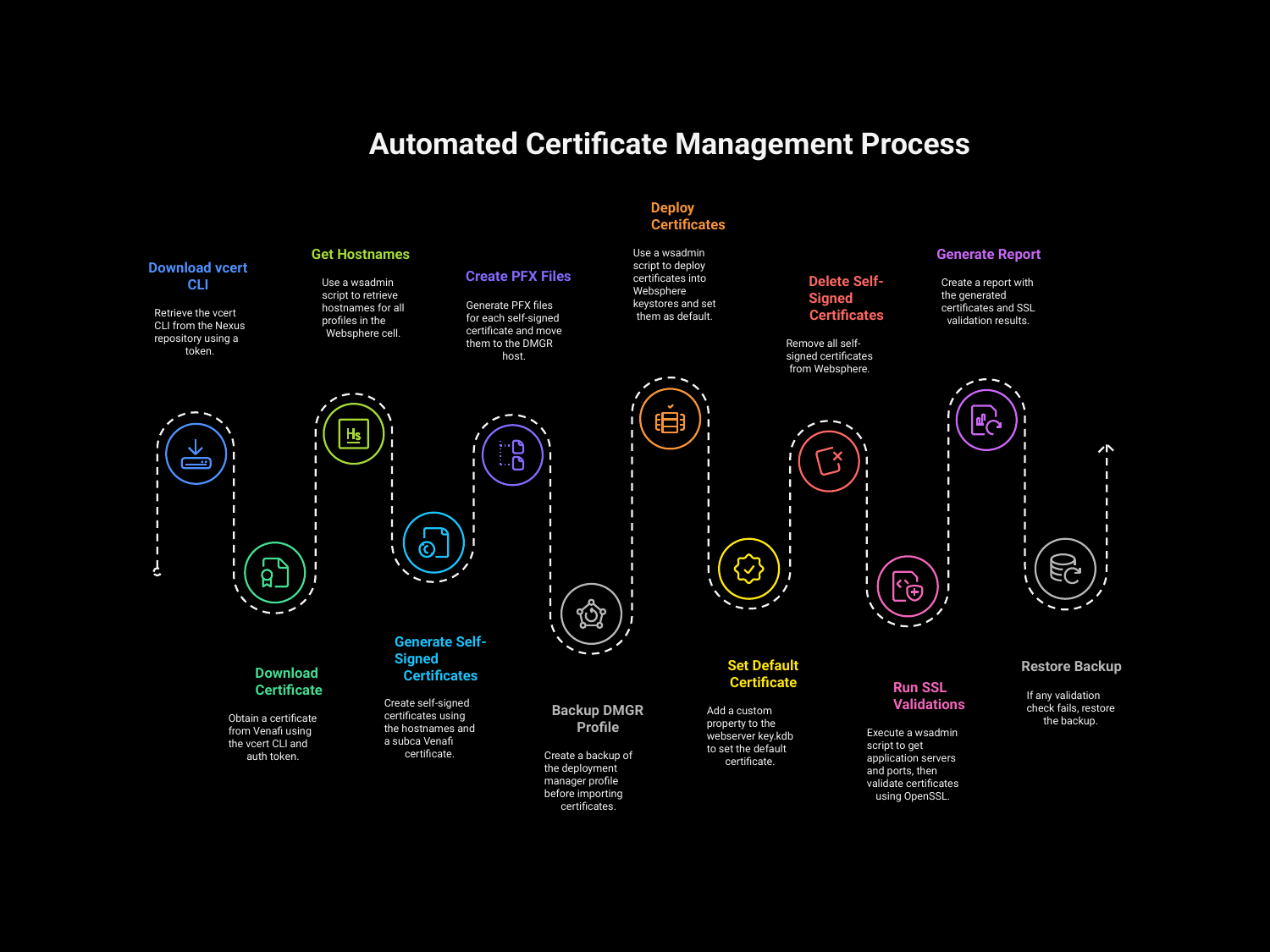

Automated Certificate Management Process
Deploy
Certificates
Get Hostnames
Generate Report
Use a wsadmin
script to deploy
certificates into
Websphere
keystores and set
them as default.
Download vcert
CLI
Create PFX Files
Delete Self-
Signed
Certificates
Use a wsadmin
script to retrieve
hostnames for all
profiles in the
Websphere cell.
Create a report with
the generated
certificates and SSL
validation results.
Generate PFX files
for each self-signed
certificate and move
them to the DMGR
host.
Retrieve the vcert
CLI from the Nexus
repository using a
token.
Remove all self-
signed certificates
from Websphere.

Generate Self-
Signed
Certificates
Set Default
Certificate
Restore Backup
Download
Certificate
Run SSL
Validations
If any validation
check fails, restore
the backup.
Create self-signed
certificates using
the hostnames and
a subca Venafi
certificate.
Backup DMGR
Profile
Add a custom
property to the
webserver key.kdb
to set the default
certificate.
Obtain a certificate
from Venafi using
the vcert CLI and
auth token.
Execute a wsadmin
script to get
application servers
and ports, then
validate certificates
using OpenSSL.
Create a backup of
the deployment
manager profile
before importing
certificates.